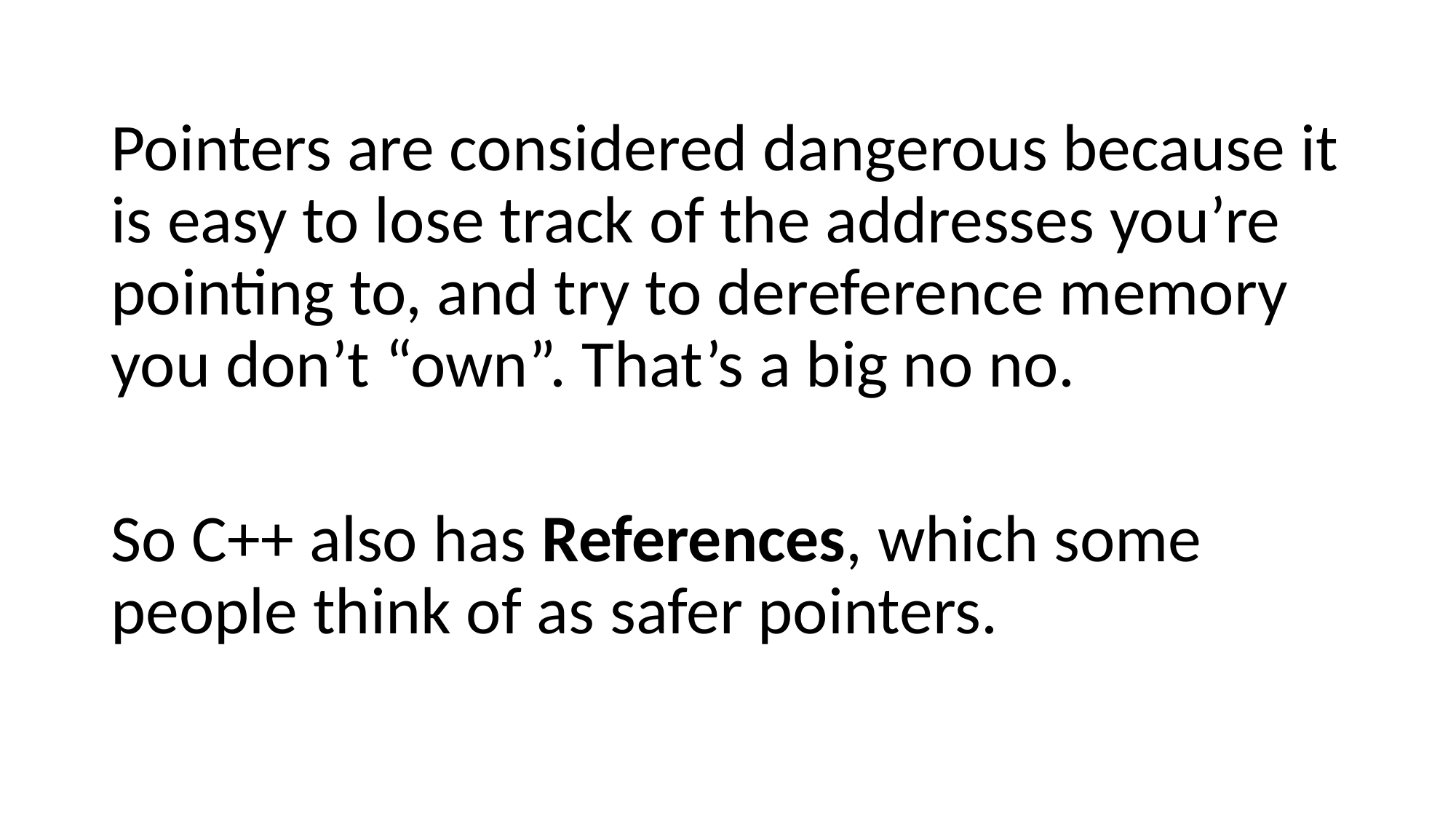

Pointers are considered dangerous because it is easy to lose track of the addresses you’re pointing to, and try to dereference memory you don’t “own”. That’s a big no no.

So C++ also has References, which some people think of as safer pointers.